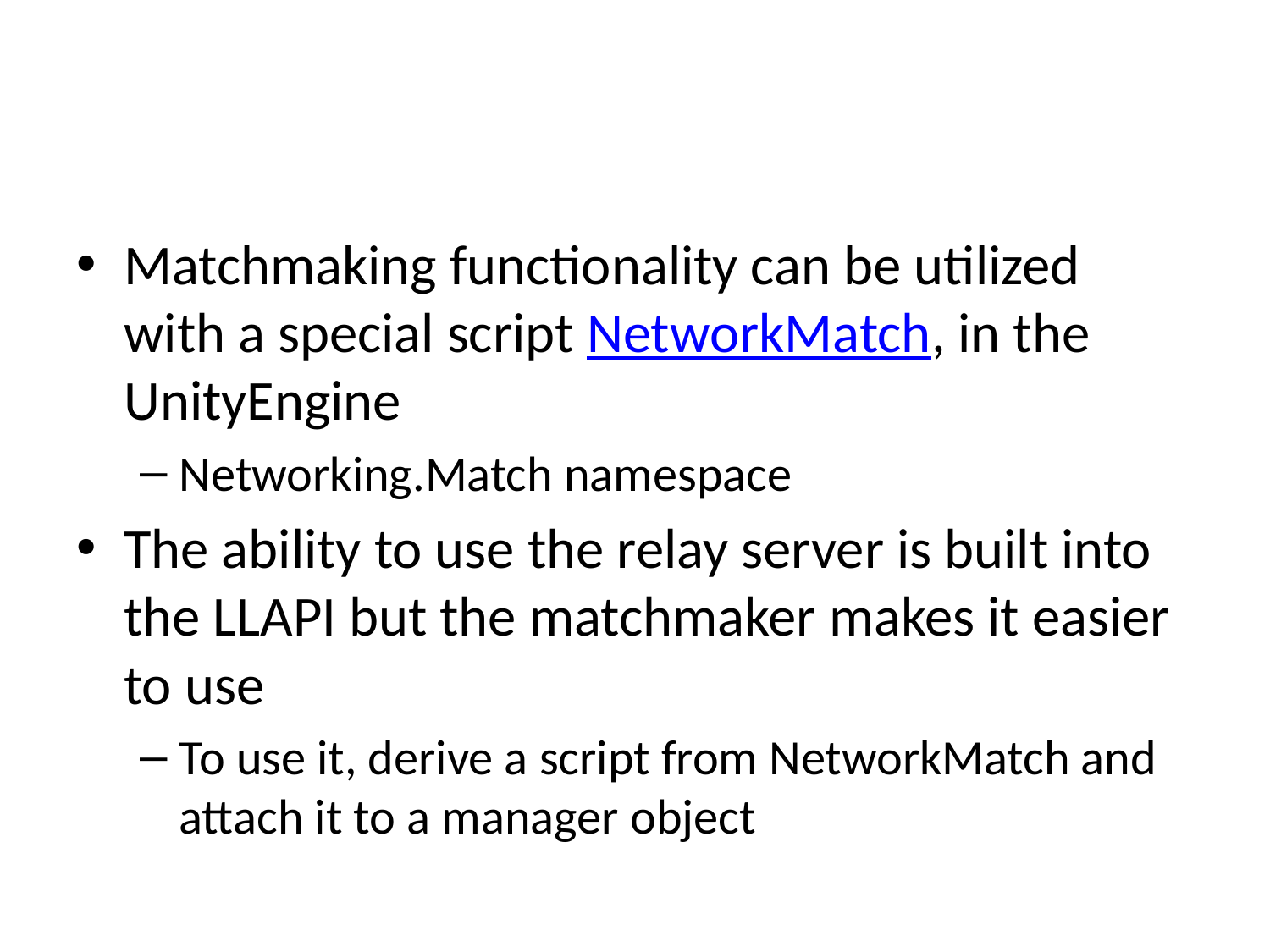

#
Matchmaking functionality can be utilized with a special script NetworkMatch, in the UnityEngine
Networking.Match namespace
The ability to use the relay server is built into the LLAPI but the matchmaker makes it easier to use
To use it, derive a script from NetworkMatch and attach it to a manager object